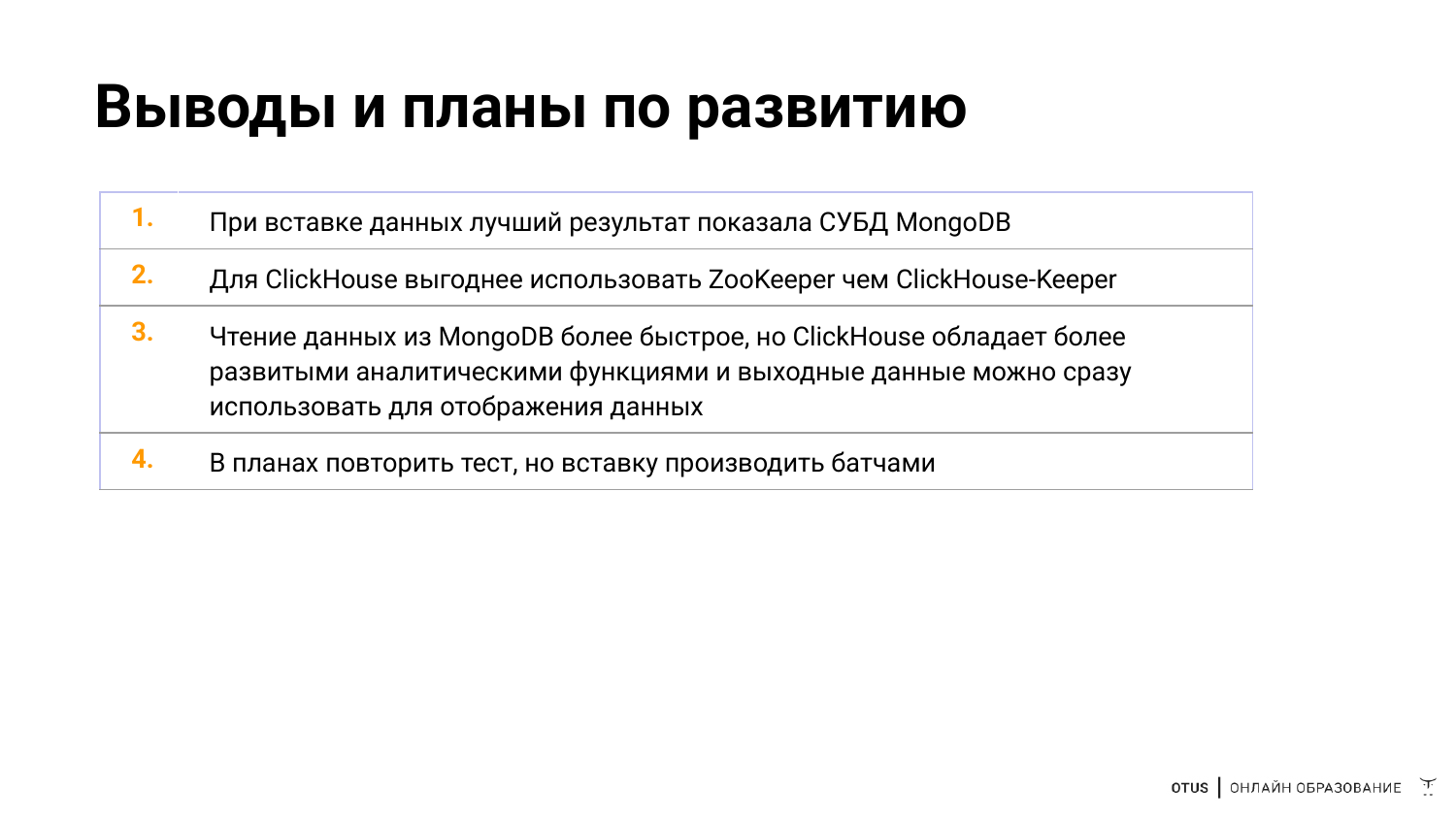

# Выводы и планы по развитию

| 1. | При вставке данных лучший результат показала СУБД MongoDB |
| --- | --- |
| 2. | Для ClickHouse выгоднее использовать ZooKeeper чем ClickHouse-Keeper |
| 3. | Чтение данных из MongoDB более быстрое, но ClickHouse обладает более развитыми аналитическими функциями и выходные данные можно сразу использовать для отображения данных |
| 4. | В планах повторить тест, но вставку производить батчами |